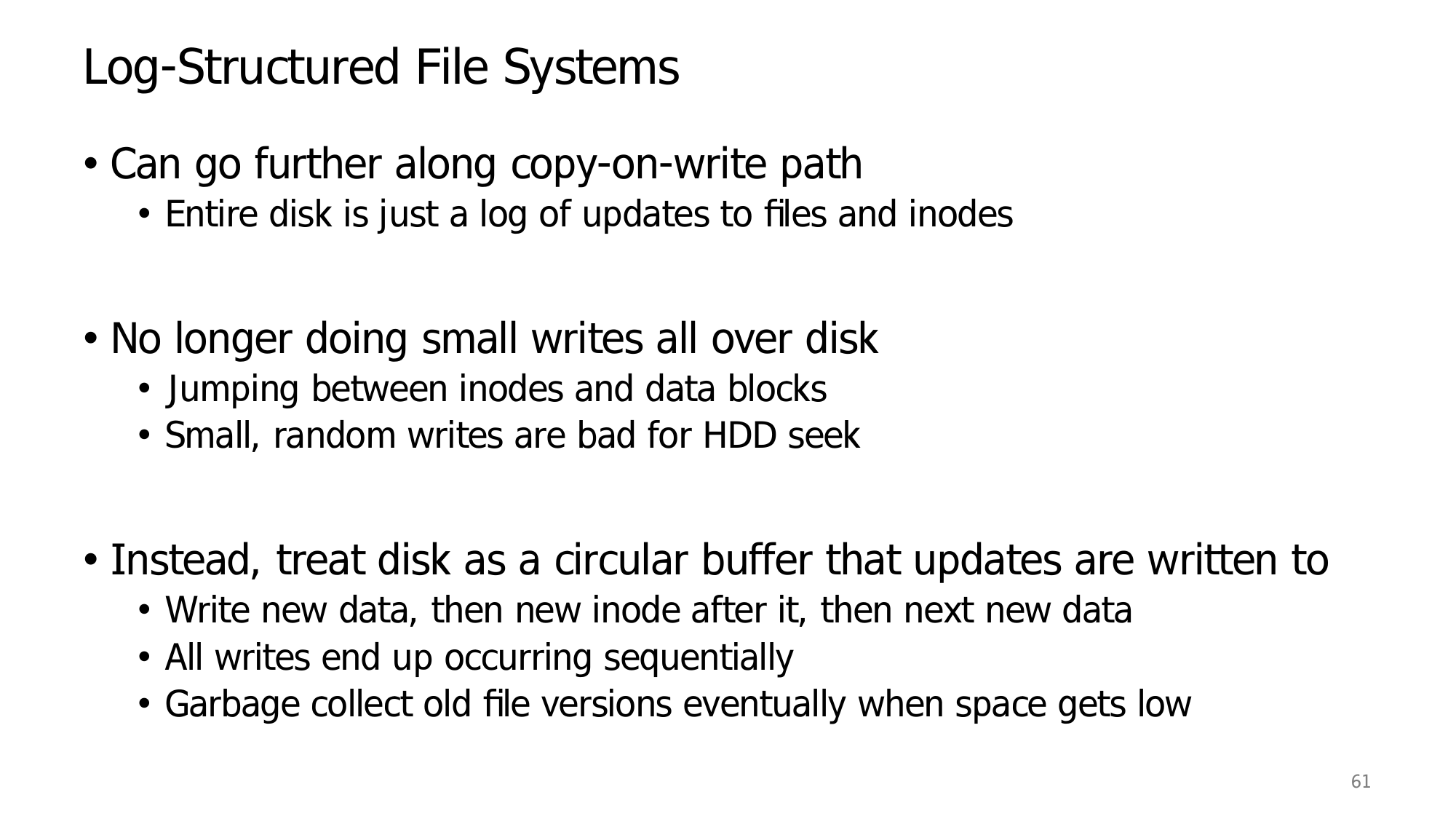

# Log-Structured File Systems
Can go further along copy-on-write path
Entire disk is just a log of updates to files and inodes

No longer doing small writes all over disk
Jumping between inodes and data blocks
Small, random writes are bad for HDD seek

Instead, treat disk as a circular buffer that updates are written to
Write new data, then new inode after it, then next new data
All writes end up occurring sequentially
Garbage collect old file versions eventually when space gets low
61